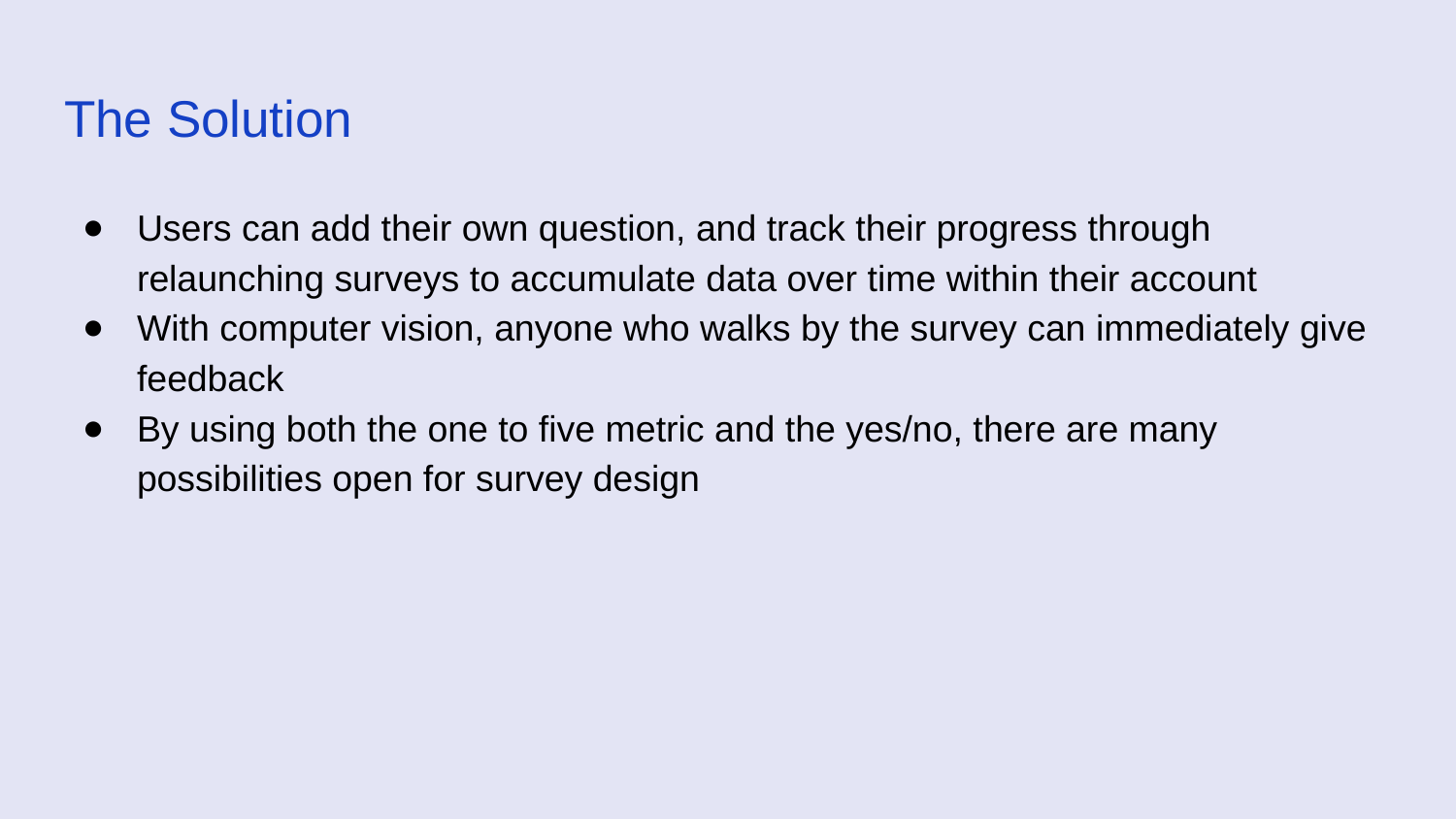

# The Solution
Users can add their own question, and track their progress through relaunching surveys to accumulate data over time within their account
With computer vision, anyone who walks by the survey can immediately give feedback
By using both the one to five metric and the yes/no, there are many possibilities open for survey design